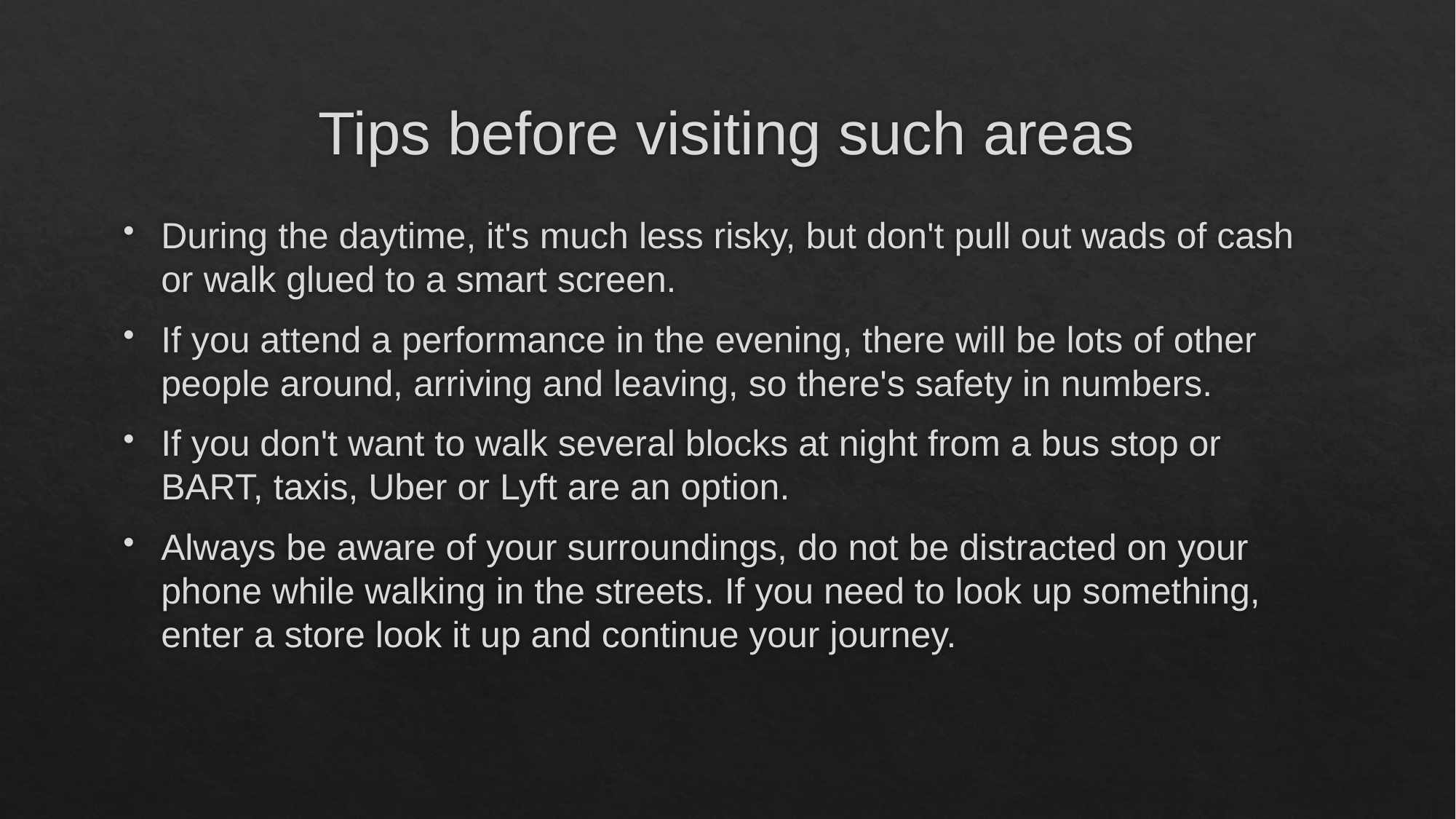

# Tips before visiting such areas
During the daytime, it's much less risky, but don't pull out wads of cash or walk glued to a smart screen.
If you attend a performance in the evening, there will be lots of other people around, arriving and leaving, so there's safety in numbers.
If you don't want to walk several blocks at night from a bus stop or BART, taxis, Uber or Lyft are an option.
Always be aware of your surroundings, do not be distracted on your phone while walking in the streets. If you need to look up something, enter a store look it up and continue your journey.